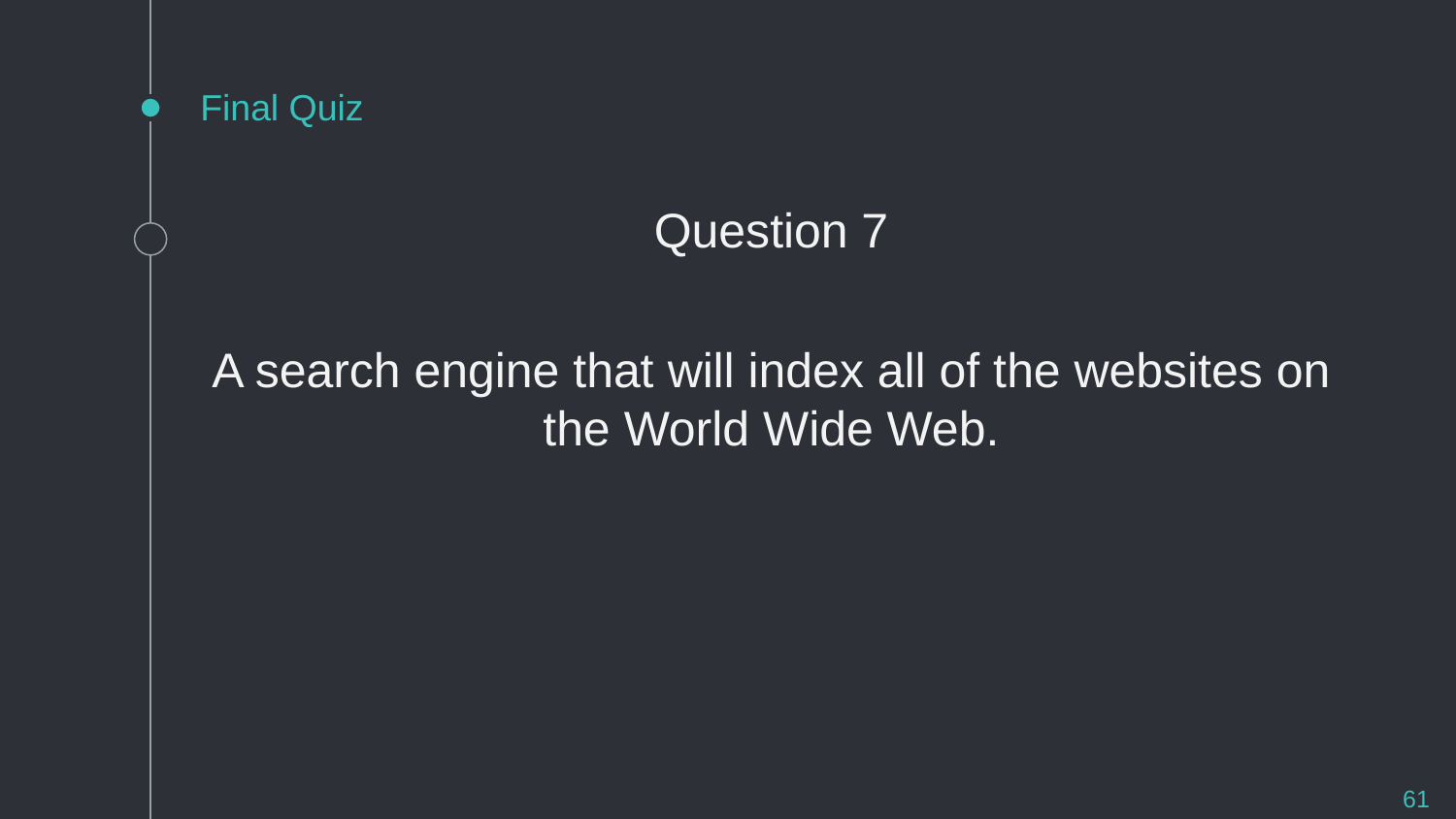

# Final Quiz
Question 7

A search engine that will index all of the websites on the World Wide Web.
61